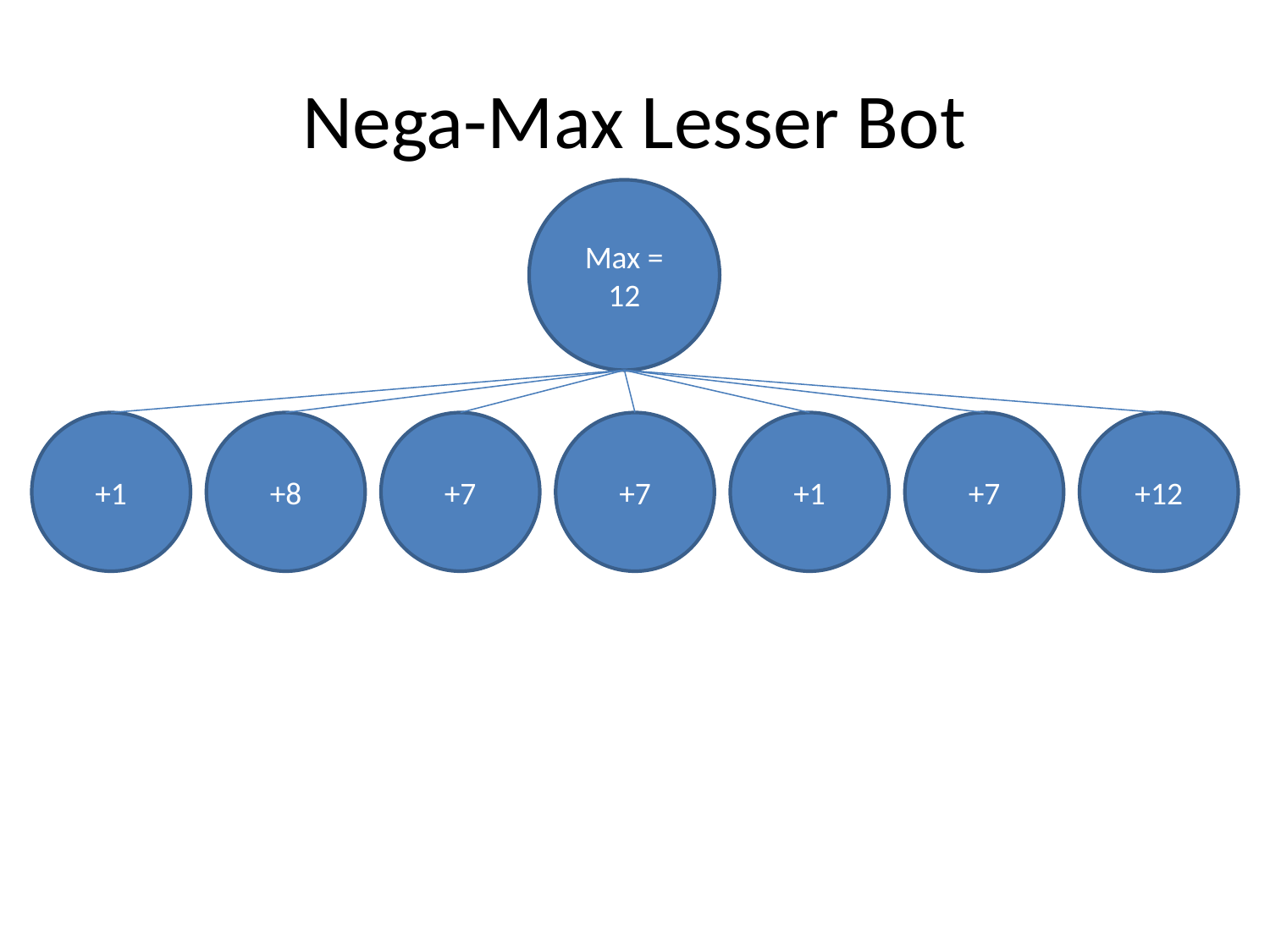

# Nega-Max Lesser Bot
Max = 12
+1
+8
+7
+7
+1
+7
+12